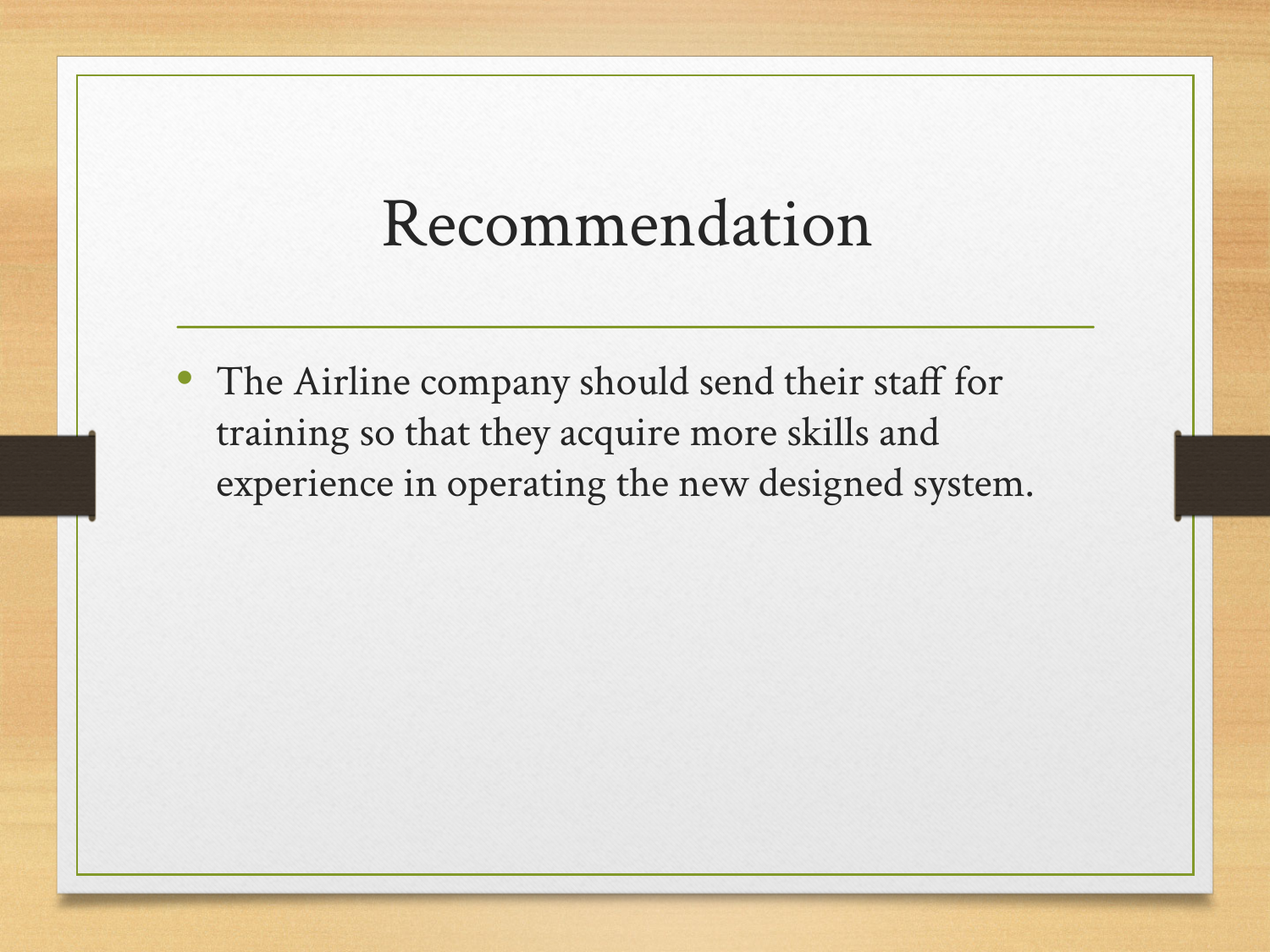

# Recommendation
The Airline company should send their staff for training so that they acquire more skills and experience in operating the new designed system.